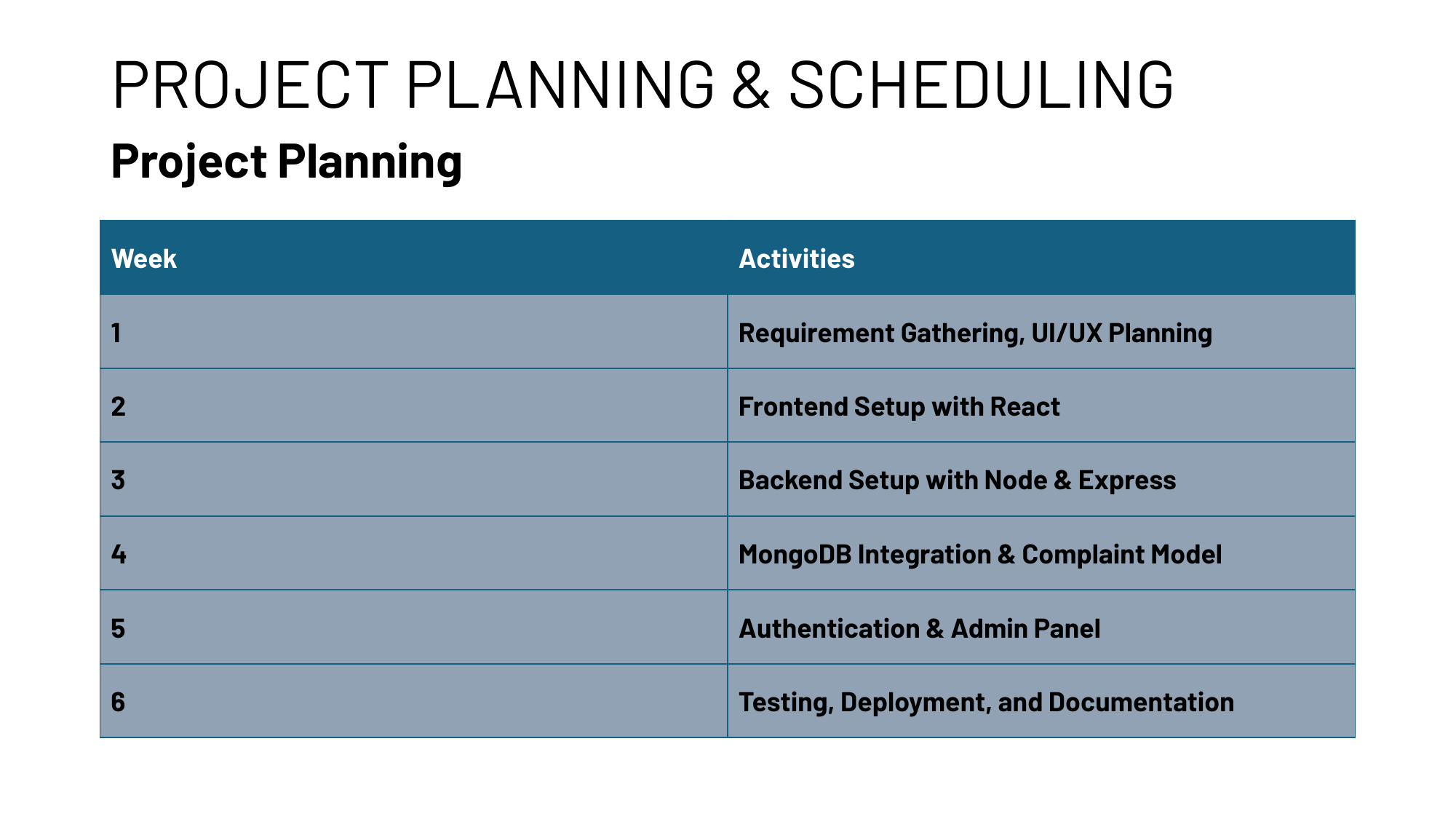

# PROJECT PLANNING & SCHEDULING
Project Planning

| Week | Activities |
| --- | --- |
| 1 | Requirement Gathering, UI/UX Planning |
| 2 | Frontend Setup with React |
| 3 | Backend Setup with Node & Express |
| 4 | MongoDB Integration & Complaint Model |
| 5 | Authentication & Admin Panel |
| 6 | Testing, Deployment, and Documentation |